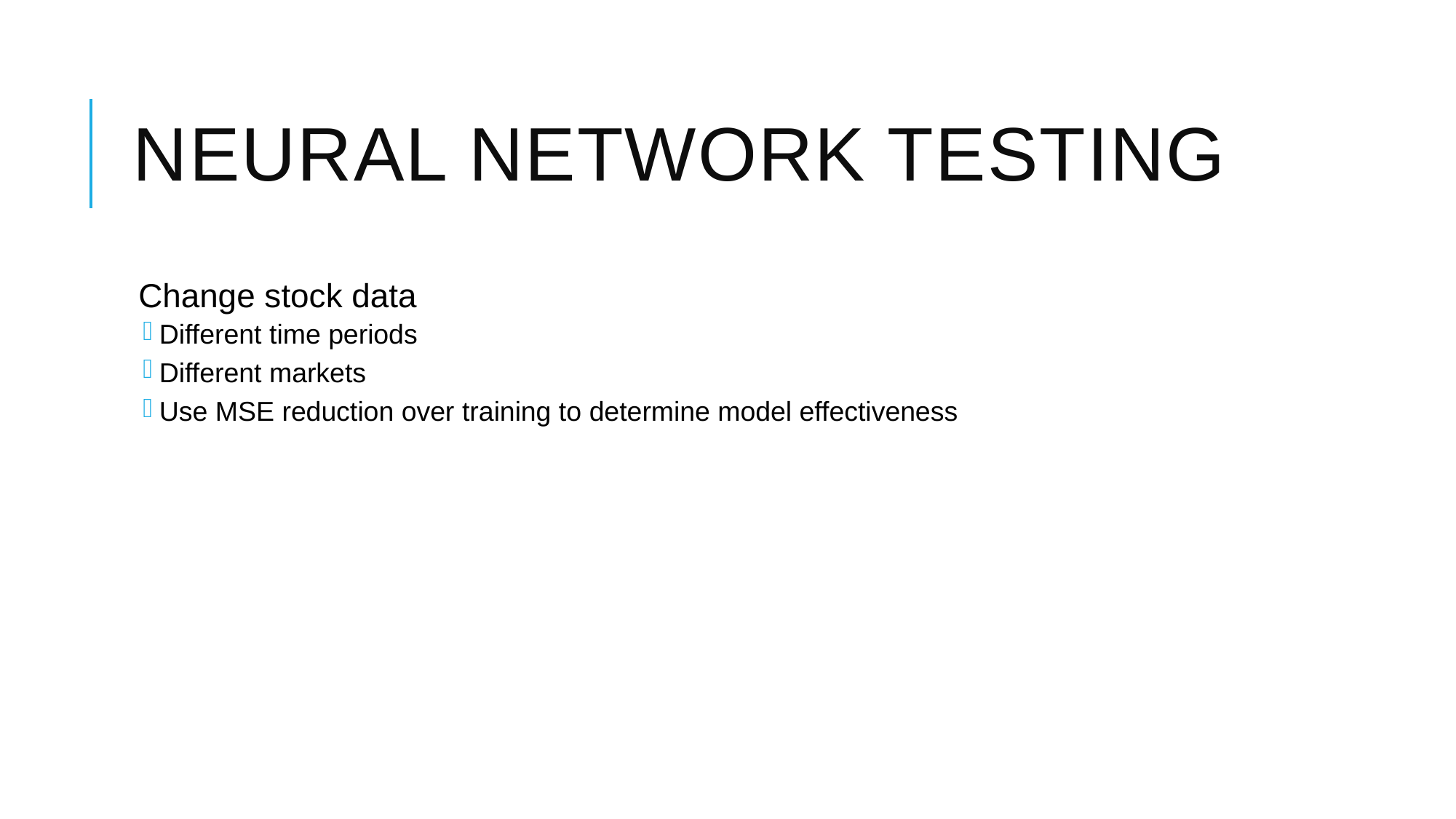

# Neural Network Testing
Change stock data
Different time periods
Different markets
Use MSE reduction over training to determine model effectiveness